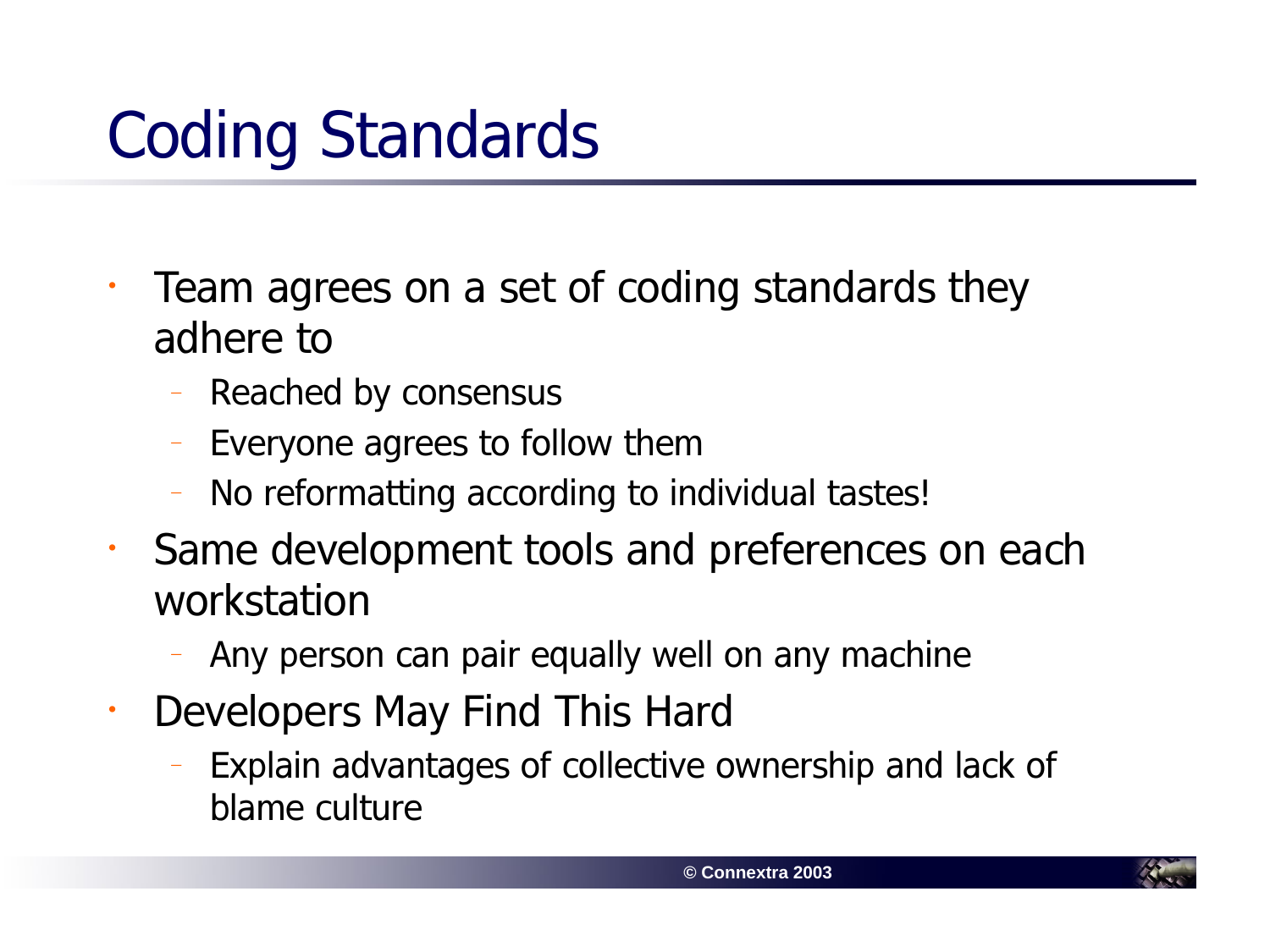

# Coding Standards
Team agrees on a set of coding standards they adhere to
Reached by consensus
Everyone agrees to follow them
No reformatting according to individual tastes!
Same development tools and preferences on each workstation
Any person can pair equally well on any machine
Developers May Find This Hard
Explain advantages of collective ownership and lack of blame culture